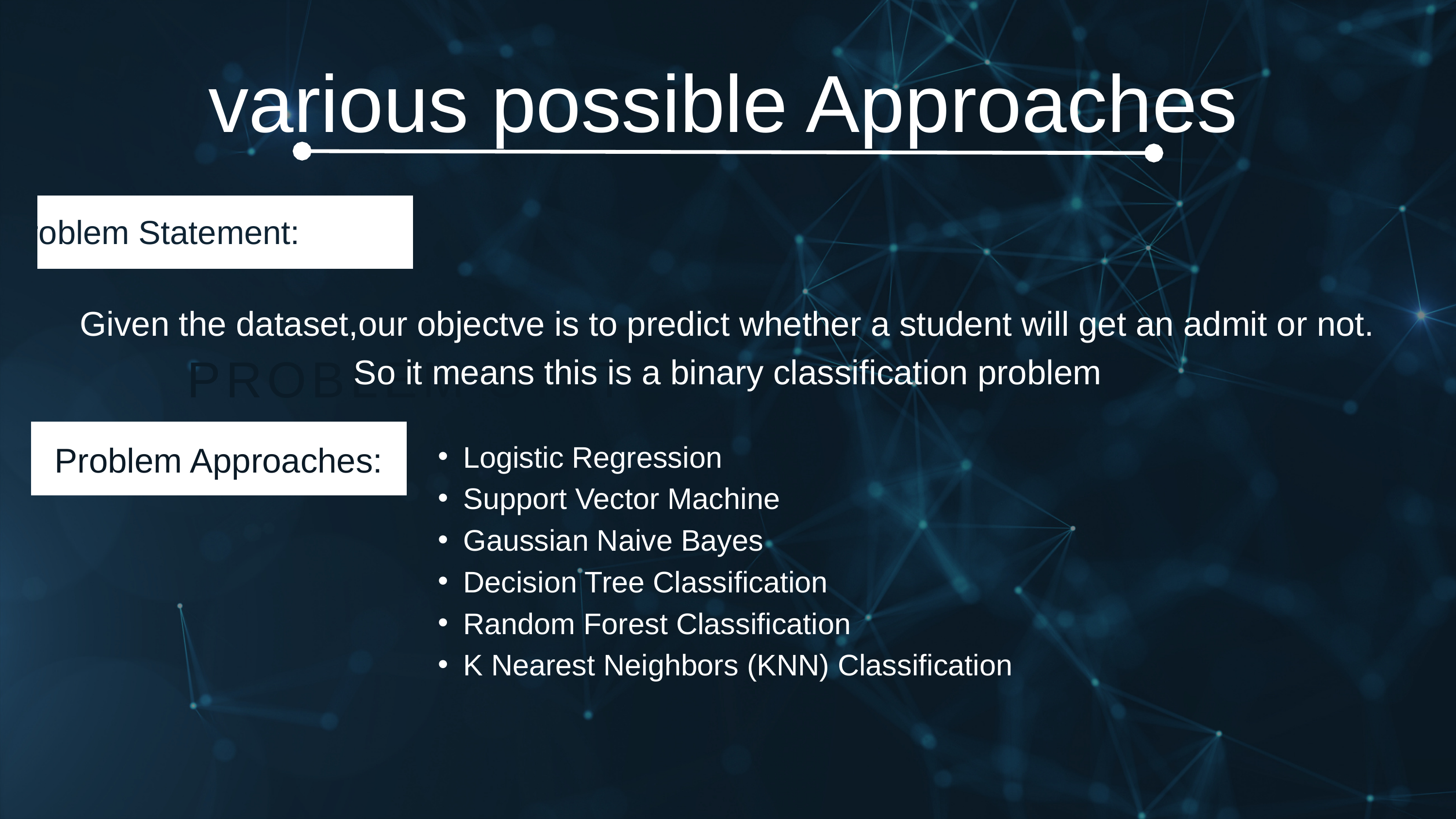

various possible Approaches

Problem Statement:
Given the dataset,our objectve is to predict whether a student will get an admit or not.
So it means this is a binary classification problem

PROBLEM STAT

Problem Approaches:
Logistic Regression
Support Vector Machine
Gaussian Naive Bayes
Decision Tree Classification
Random Forest Classification
K Nearest Neighbors (KNN) Classification